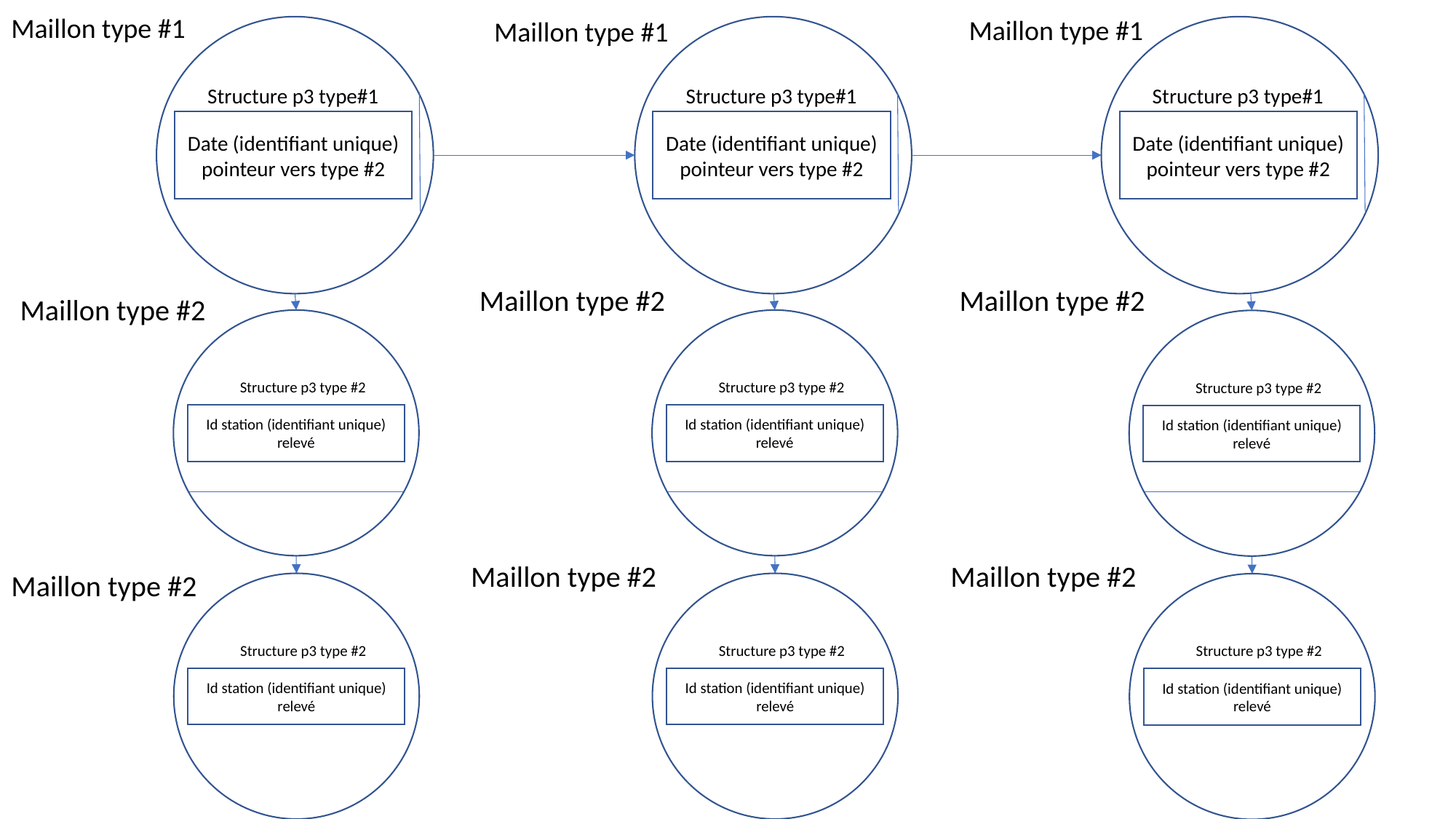

Maillon type #1
Maillon type #1
Maillon type #1

Structure p3 type#1
Structure p3 type#1
Structure p3 type#1
Date (identifiant unique)
pointeur vers type #2
Date (identifiant unique)
pointeur vers type #2
Date (identifiant unique)
pointeur vers type #2
Maillon type #2
Maillon type #2
Maillon type #2

Structure p3 type #2
Structure p3 type #2
Structure p3 type #2
Id station (identifiant unique)
relevé
Id station (identifiant unique)
relevé
Id station (identifiant unique)
relevé
Maillon type #2
Maillon type #2
Maillon type #2

Structure p3 type #2
Structure p3 type #2
Structure p3 type #2
Id station (identifiant unique)
relevé
Id station (identifiant unique)
relevé
Id station (identifiant unique)
relevé